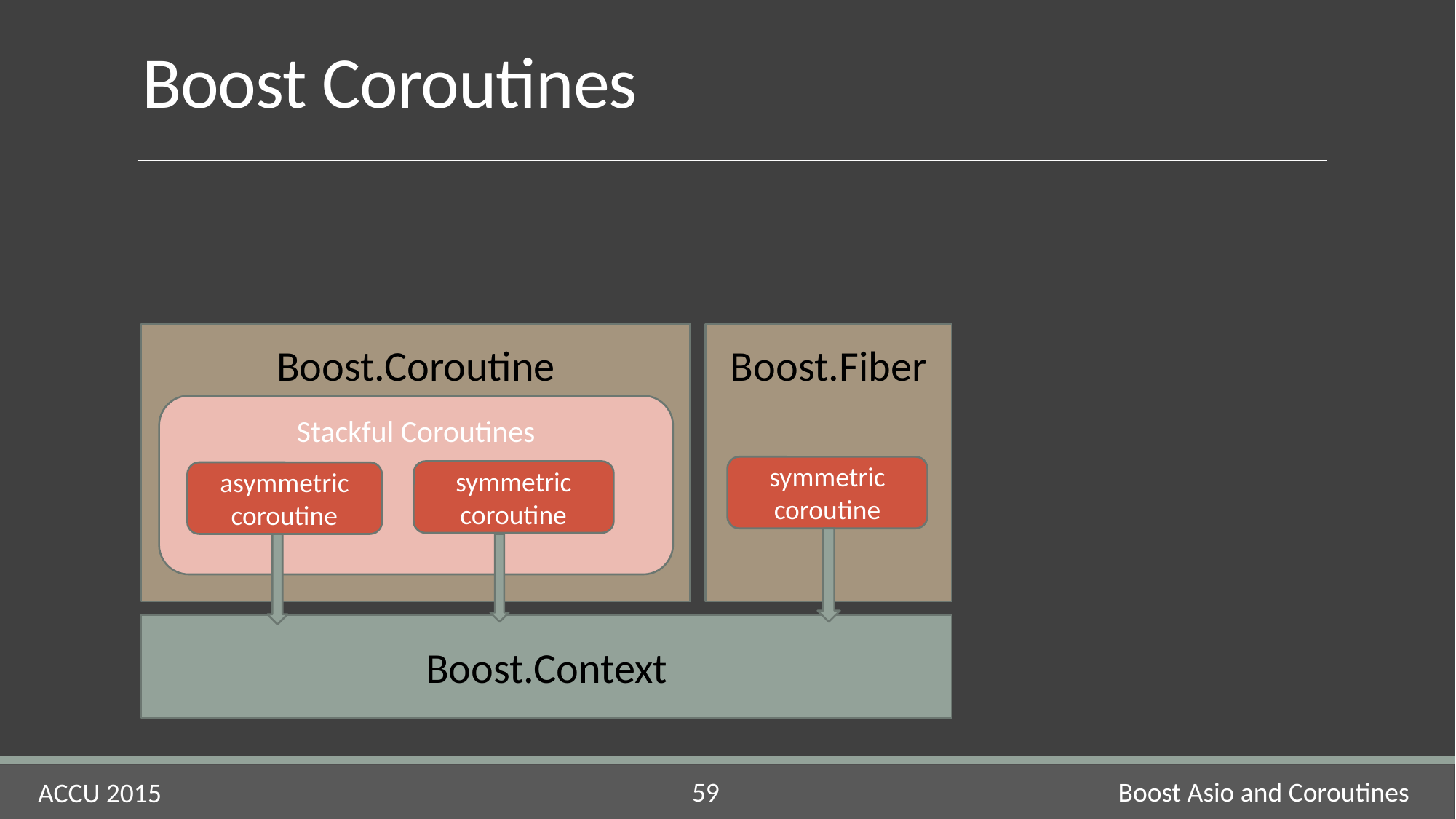

# Boost Coroutines
Boost.Coroutine

Stackful Coroutines

symmetric coroutine
asymmetric coroutine

Boost.Context
Boost.Fiber

symmetric coroutine

Boost Asio and Coroutines